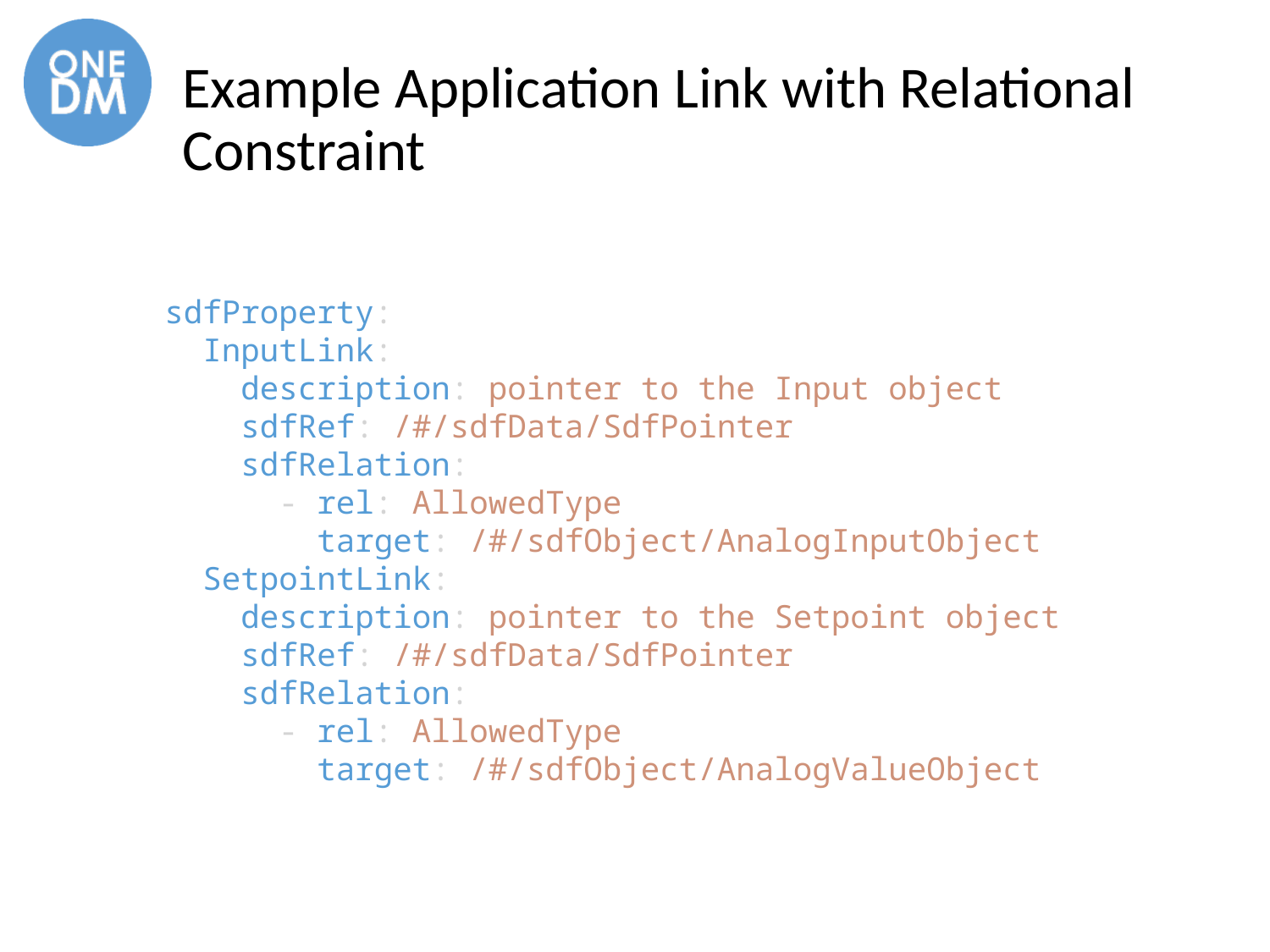

# Example Application Link with Relational Constraint
sdfProperty:
  InputLink:
    description: pointer to the Input object
    sdfRef: /#/sdfData/SdfPointer
    sdfRelation:
      - rel: AllowedType
        target: /#/sdfObject/AnalogInputObject
  SetpointLink:
    description: pointer to the Setpoint object
    sdfRef: /#/sdfData/SdfPointer
    sdfRelation:
      - rel: AllowedType
        target: /#/sdfObject/AnalogValueObject